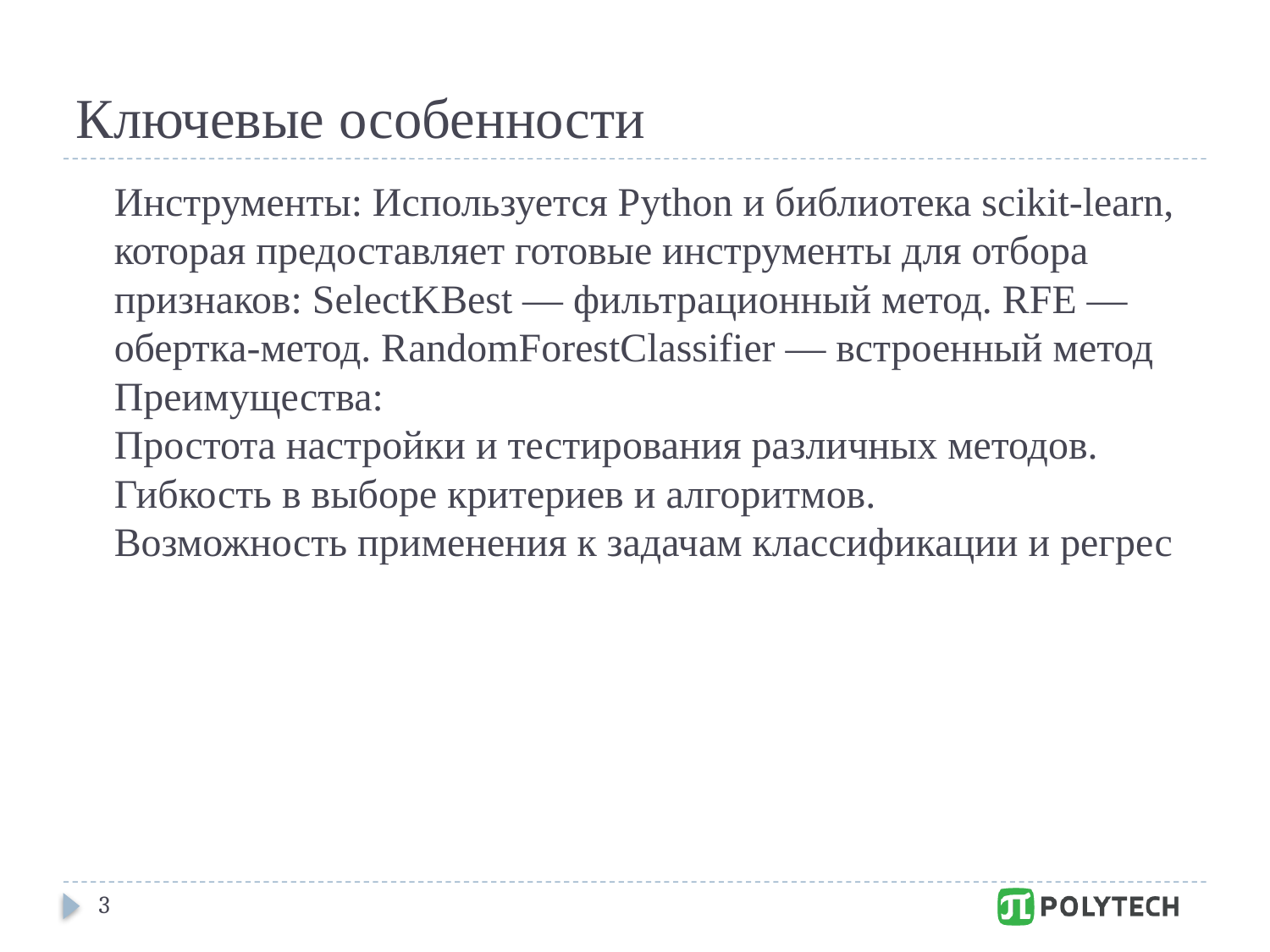

# Ключевые особенности
Инструменты: Используется Python и библиотека scikit-learn, которая предоставляет готовые инструменты для отбора признаков: SelectKBest — фильтрационный метод. RFE — обертка-метод. RandomForestClassifier — встроенный метод
Преимущества:
Простота настройки и тестирования различных методов. Гибкость в выборе критериев и алгоритмов.
Возможность применения к задачам классификации и регрес
3